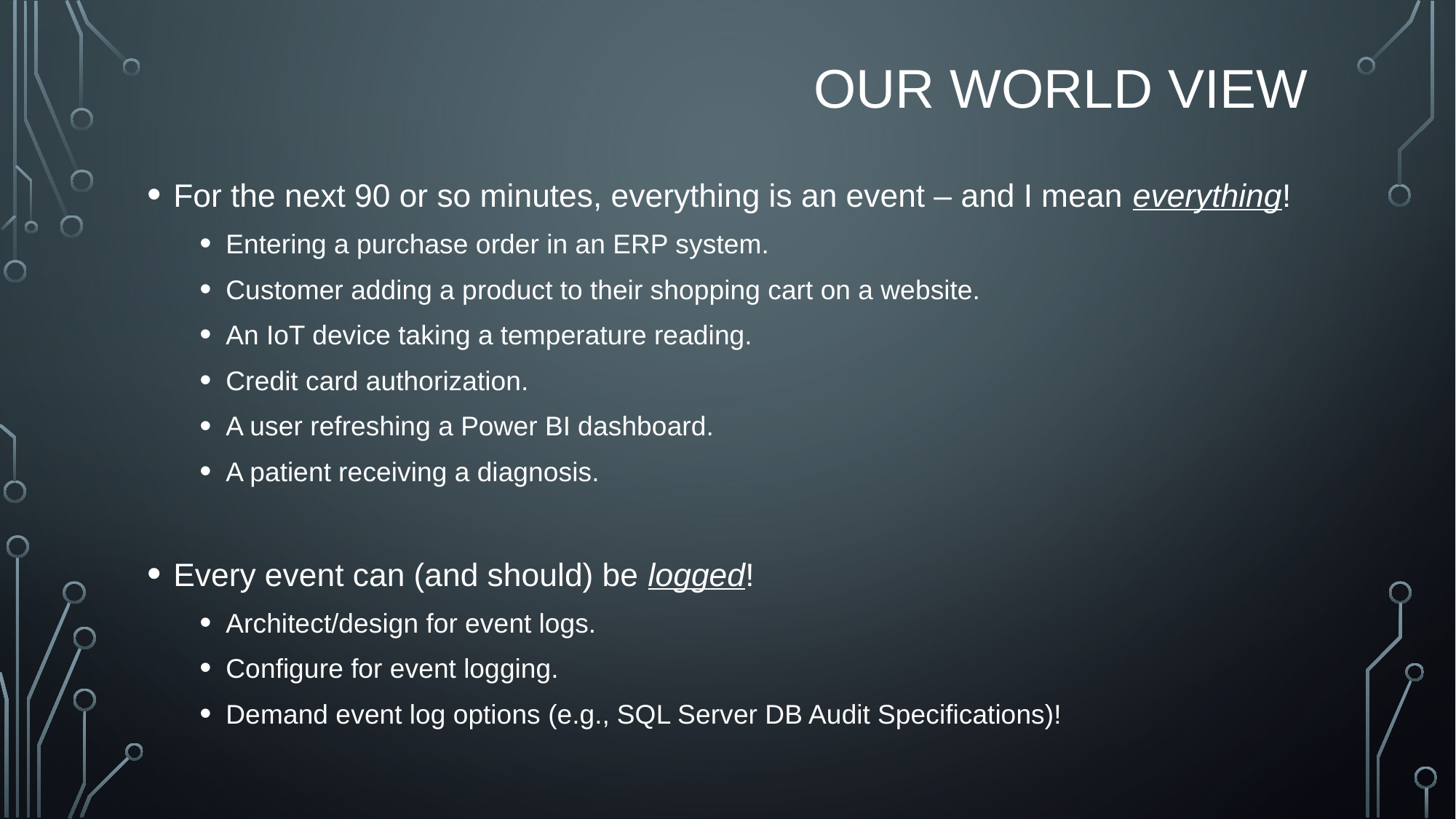

# Our world view
For the next 90 or so minutes, everything is an event – and I mean everything!
Entering a purchase order in an ERP system.
Customer adding a product to their shopping cart on a website.
An IoT device taking a temperature reading.
Credit card authorization.
A user refreshing a Power BI dashboard.
A patient receiving a diagnosis.

Every event can (and should) be logged!
Architect/design for event logs.
Configure for event logging.
Demand event log options (e.g., SQL Server DB Audit Specifications)!